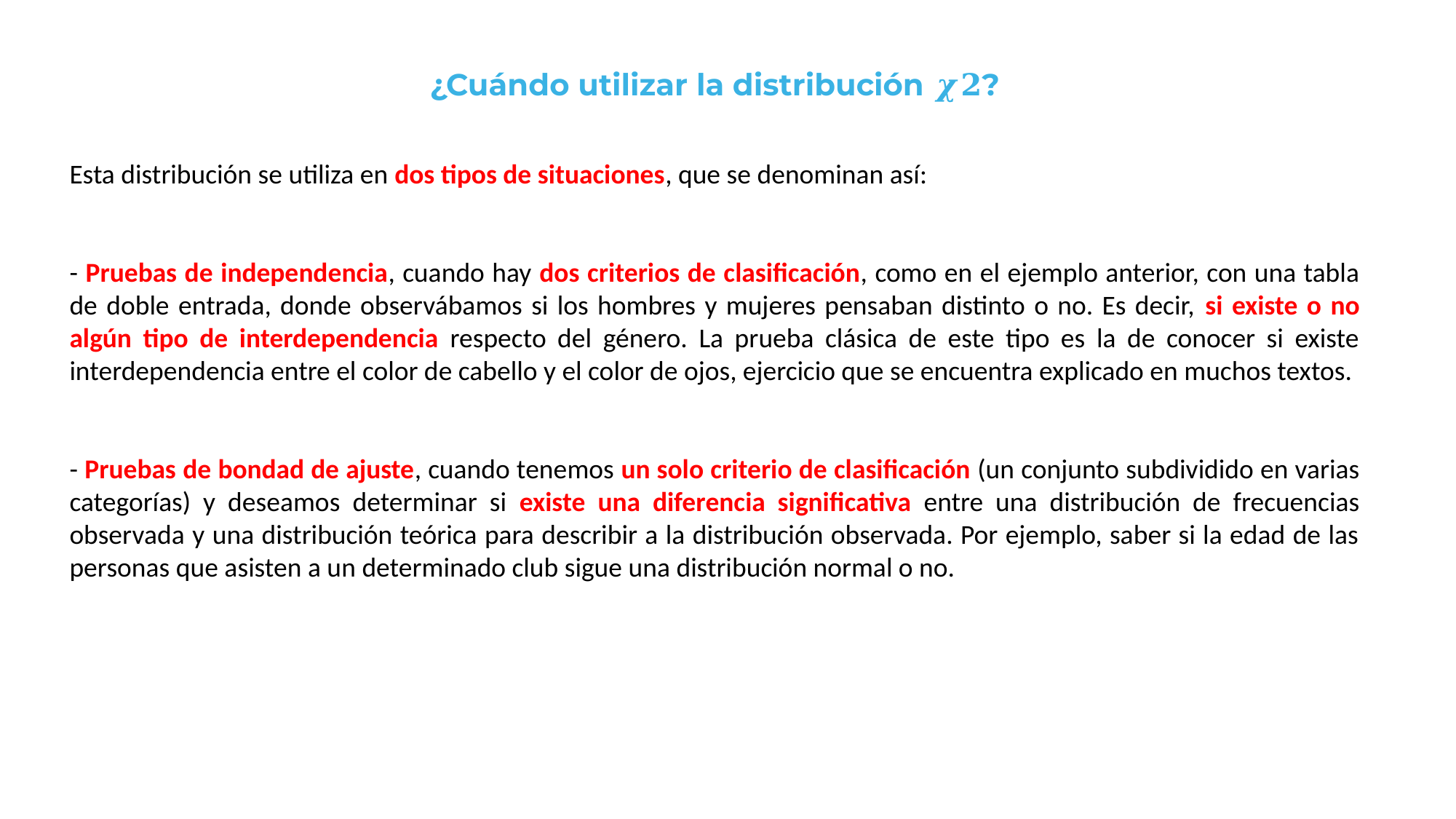

¿Cuándo utilizar la distribución 𝝌𝟐?
Esta distribución se utiliza en dos tipos de situaciones, que se denominan así:

- Pruebas de independencia, cuando hay dos criterios de clasificación, como en el ejemplo anterior, con una tabla de doble entrada, donde observábamos si los hombres y mujeres pensaban distinto o no. Es decir, si existe o no algún tipo de interdependencia respecto del género. La prueba clásica de este tipo es la de conocer si existe interdependencia entre el color de cabello y el color de ojos, ejercicio que se encuentra explicado en muchos textos.

- Pruebas de bondad de ajuste, cuando tenemos un solo criterio de clasificación (un conjunto subdividido en varias categorías) y deseamos determinar si existe una diferencia significativa entre una distribución de frecuencias observada y una distribución teórica para describir a la distribución observada. Por ejemplo, saber si la edad de las personas que asisten a un determinado club sigue una distribución normal o no.